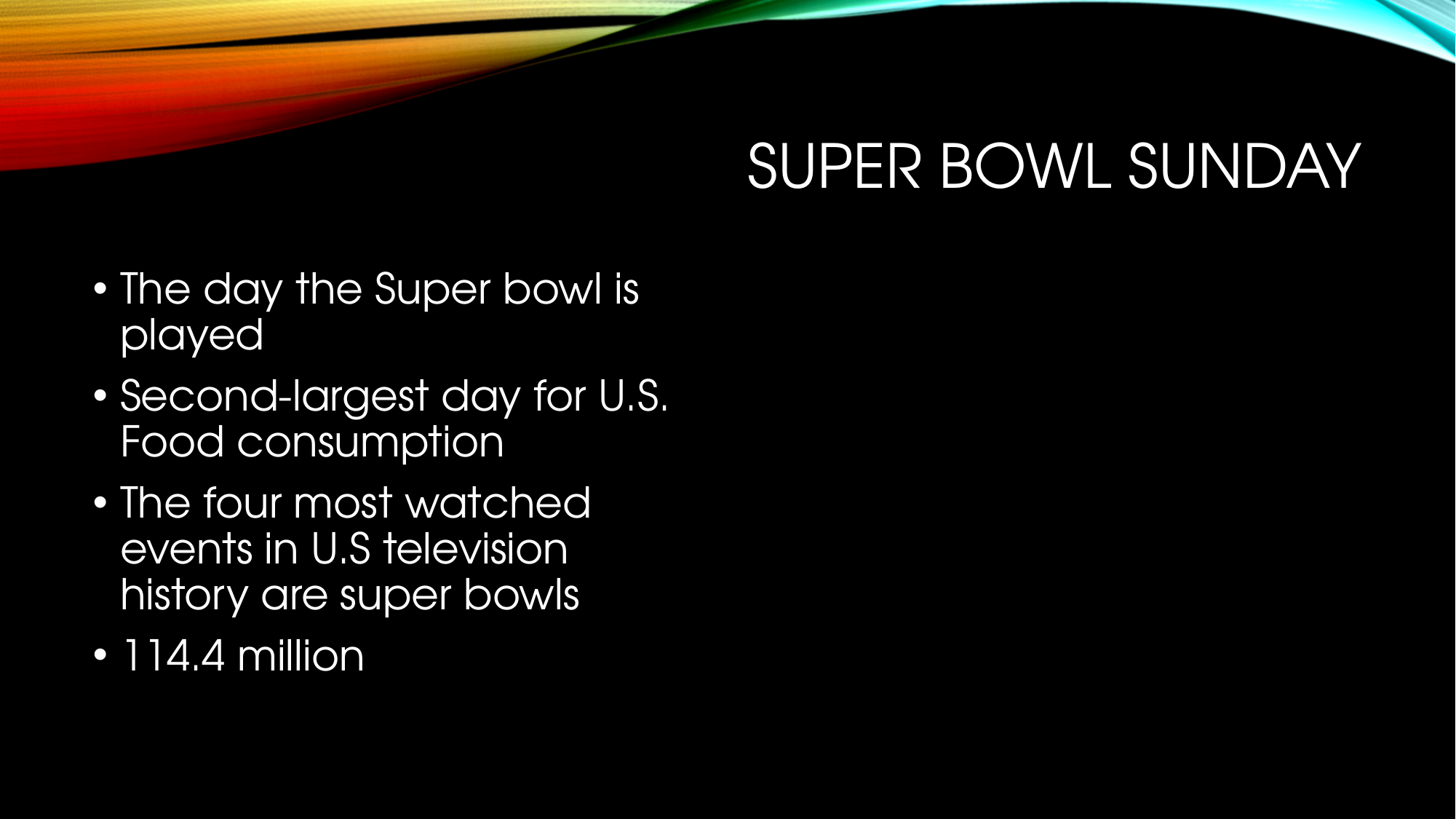

# Super bowl sunday
The day the Super bowl is played
Second-largest day for U.S. Food consumption
The four most watched events in U.S television history are super bowls
114.4 million